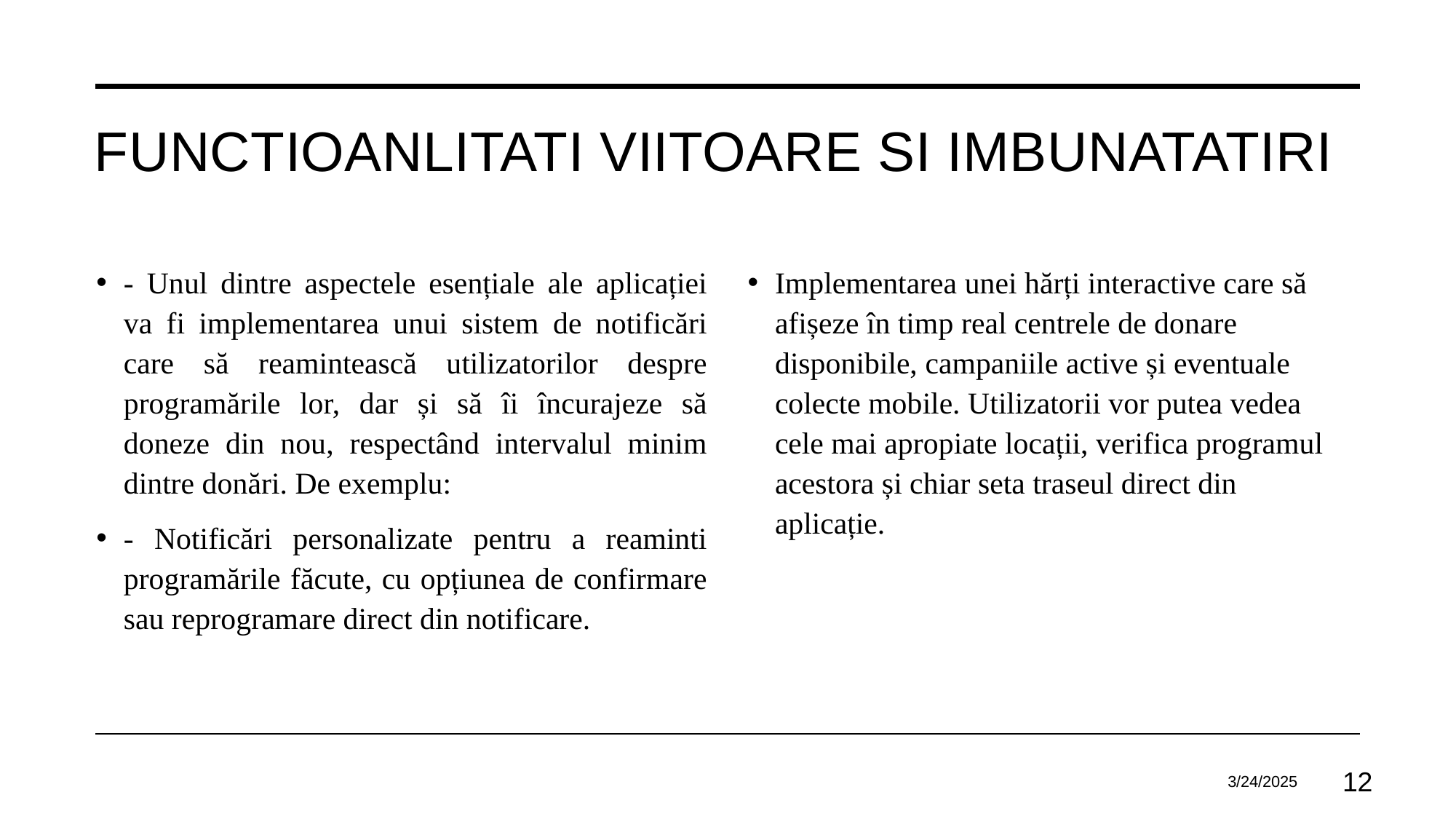

# Functioanlitati viitoare si imbunatatiri
- Unul dintre aspectele esențiale ale aplicației va fi implementarea unui sistem de notificări care să reamintească utilizatorilor despre programările lor, dar și să îi încurajeze să doneze din nou, respectând intervalul minim dintre donări. De exemplu:
- Notificări personalizate pentru a reaminti programările făcute, cu opțiunea de confirmare sau reprogramare direct din notificare.

Implementarea unei hărți interactive care să afișeze în timp real centrele de donare disponibile, campaniile active și eventuale colecte mobile. Utilizatorii vor putea vedea cele mai apropiate locații, verifica programul acestora și chiar seta traseul direct din aplicație.

3/24/2025
12